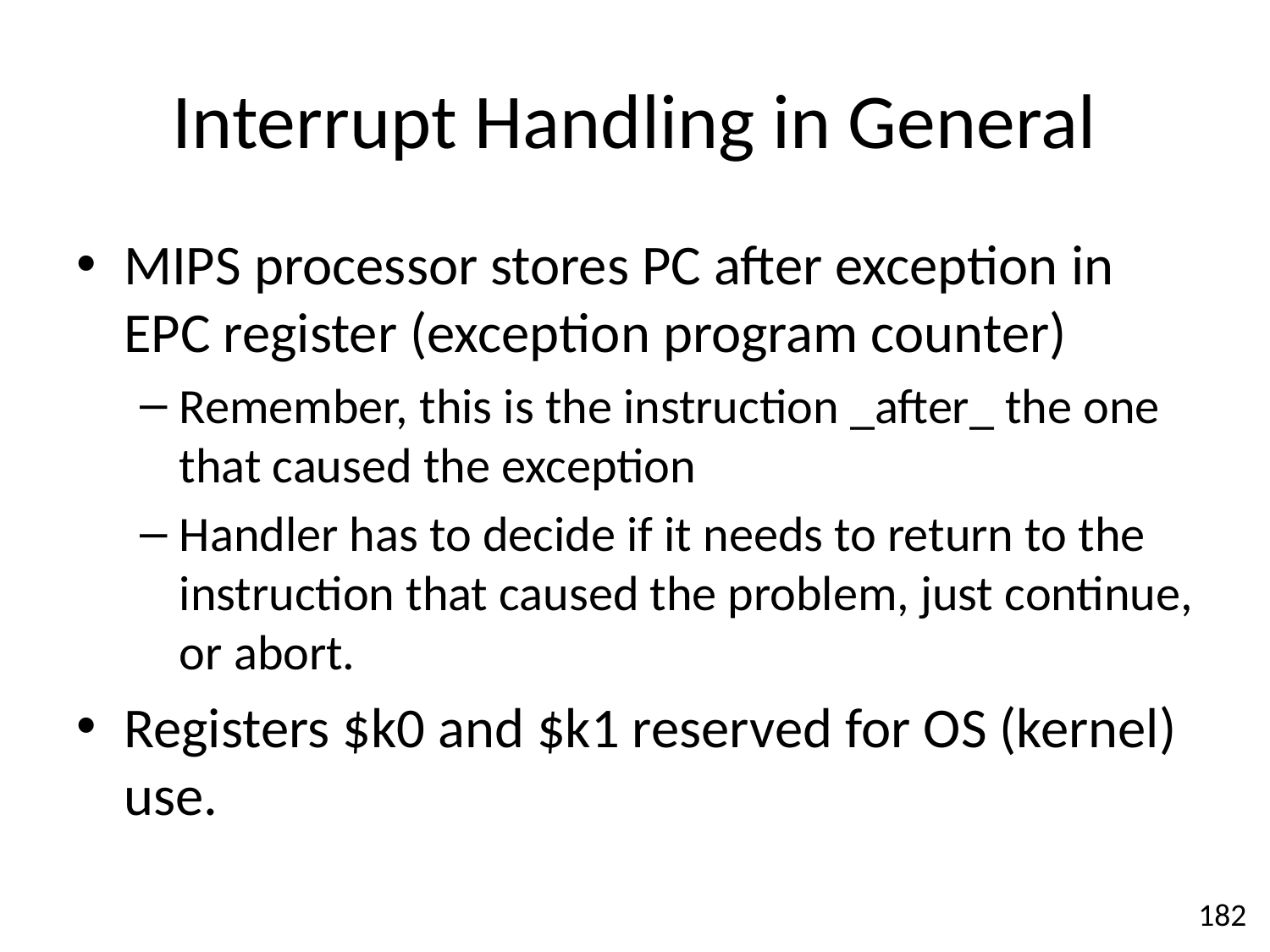

# Interrupt Handling in General
MIPS processor stores PC after exception in EPC register (exception program counter)
Remember, this is the instruction _after_ the one that caused the exception
Handler has to decide if it needs to return to the instruction that caused the problem, just continue, or abort.
Registers $k0 and $k1 reserved for OS (kernel) use.
182